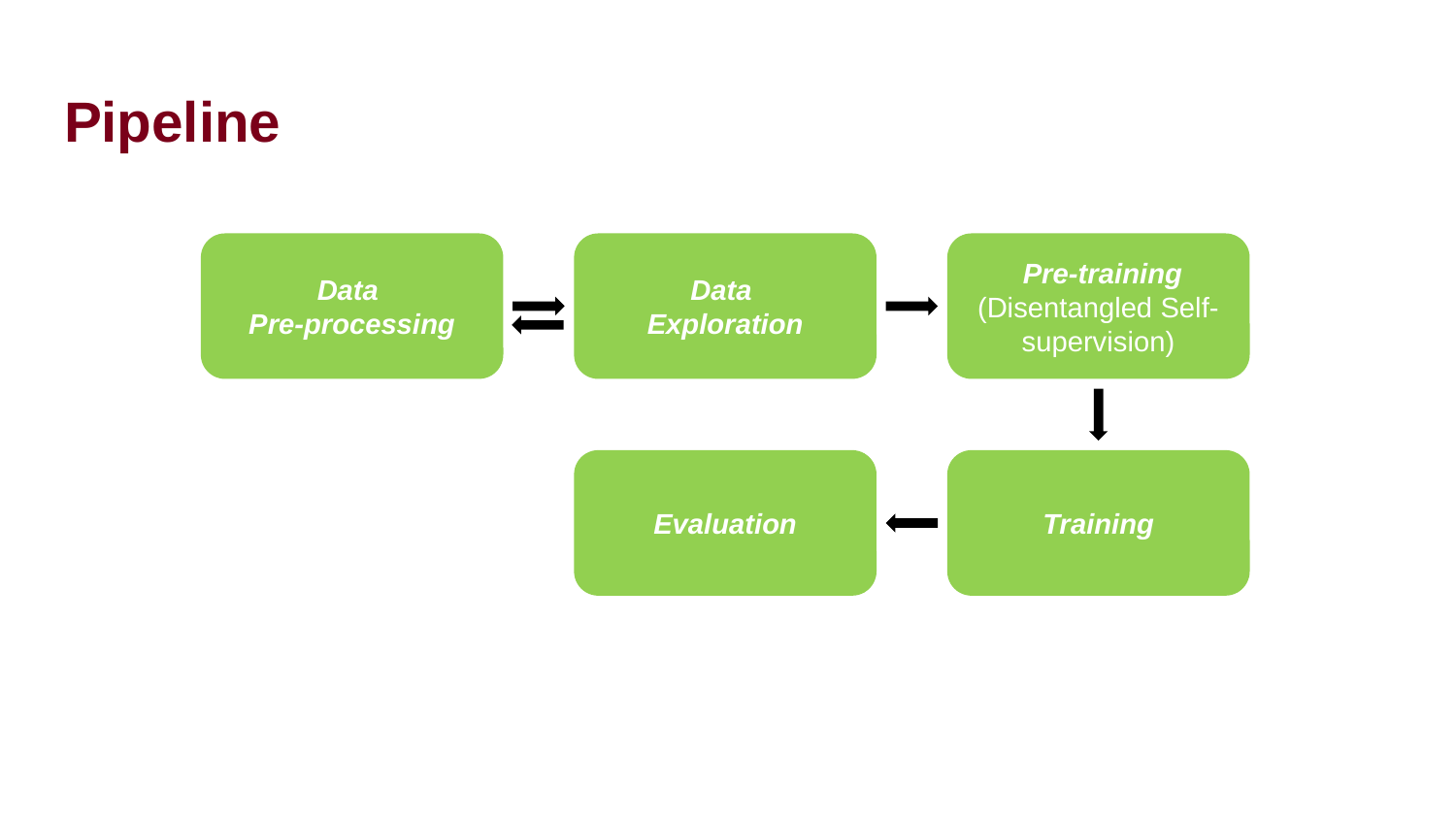

# Pipeline
Data
Pre-processing
Data
Exploration
 Pre-training
(Disentangled Self-supervision)

Evaluation
Training